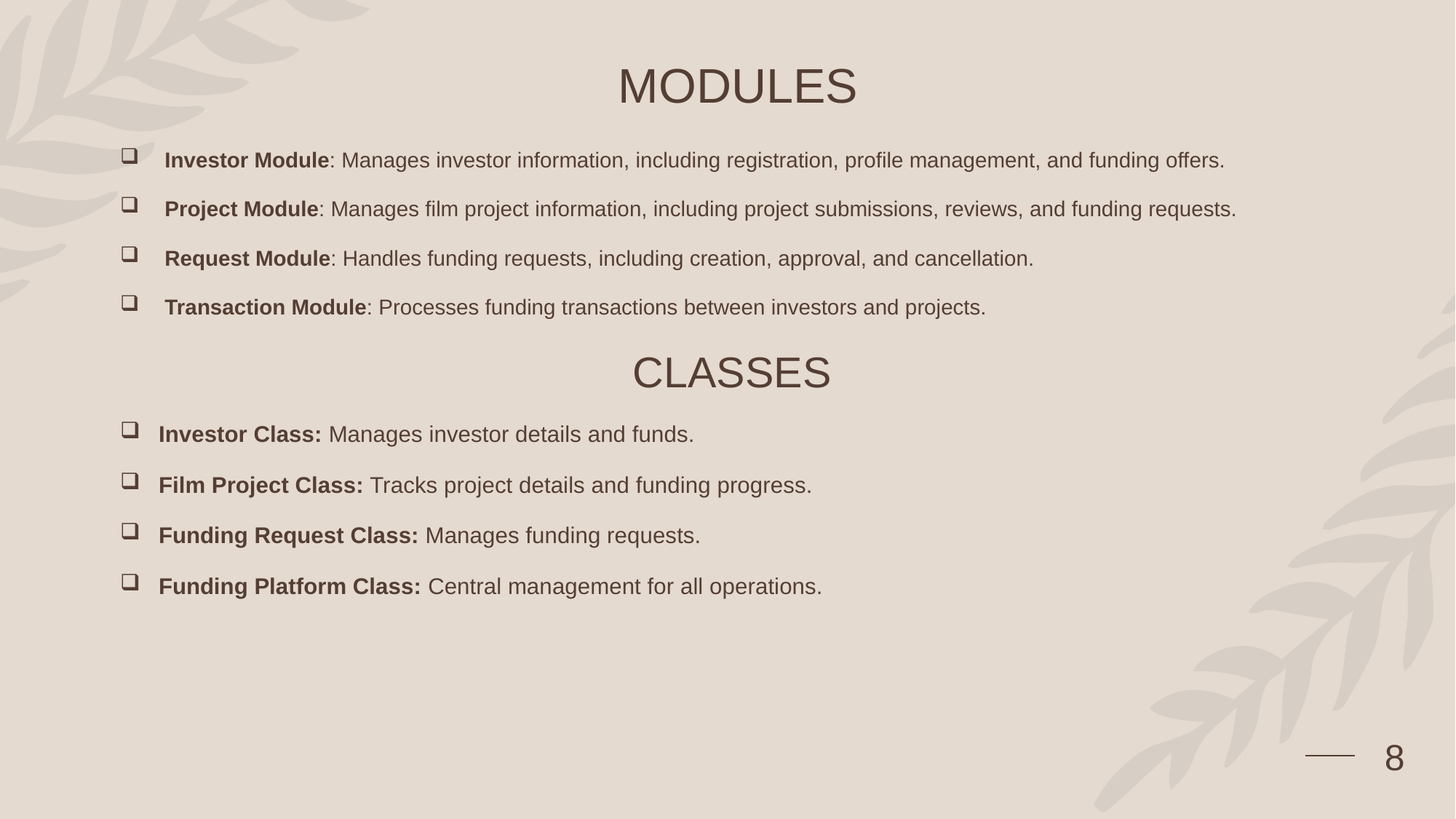

# MODULES
 Investor Module: Manages investor information, including registration, profile management, and funding offers.
 Project Module: Manages film project information, including project submissions, reviews, and funding requests.
 Request Module: Handles funding requests, including creation, approval, and cancellation.
 Transaction Module: Processes funding transactions between investors and projects.
 CLASSES
Investor Class: Manages investor details and funds.
Film Project Class: Tracks project details and funding progress.
Funding Request Class: Manages funding requests.
Funding Platform Class: Central management for all operations.

8